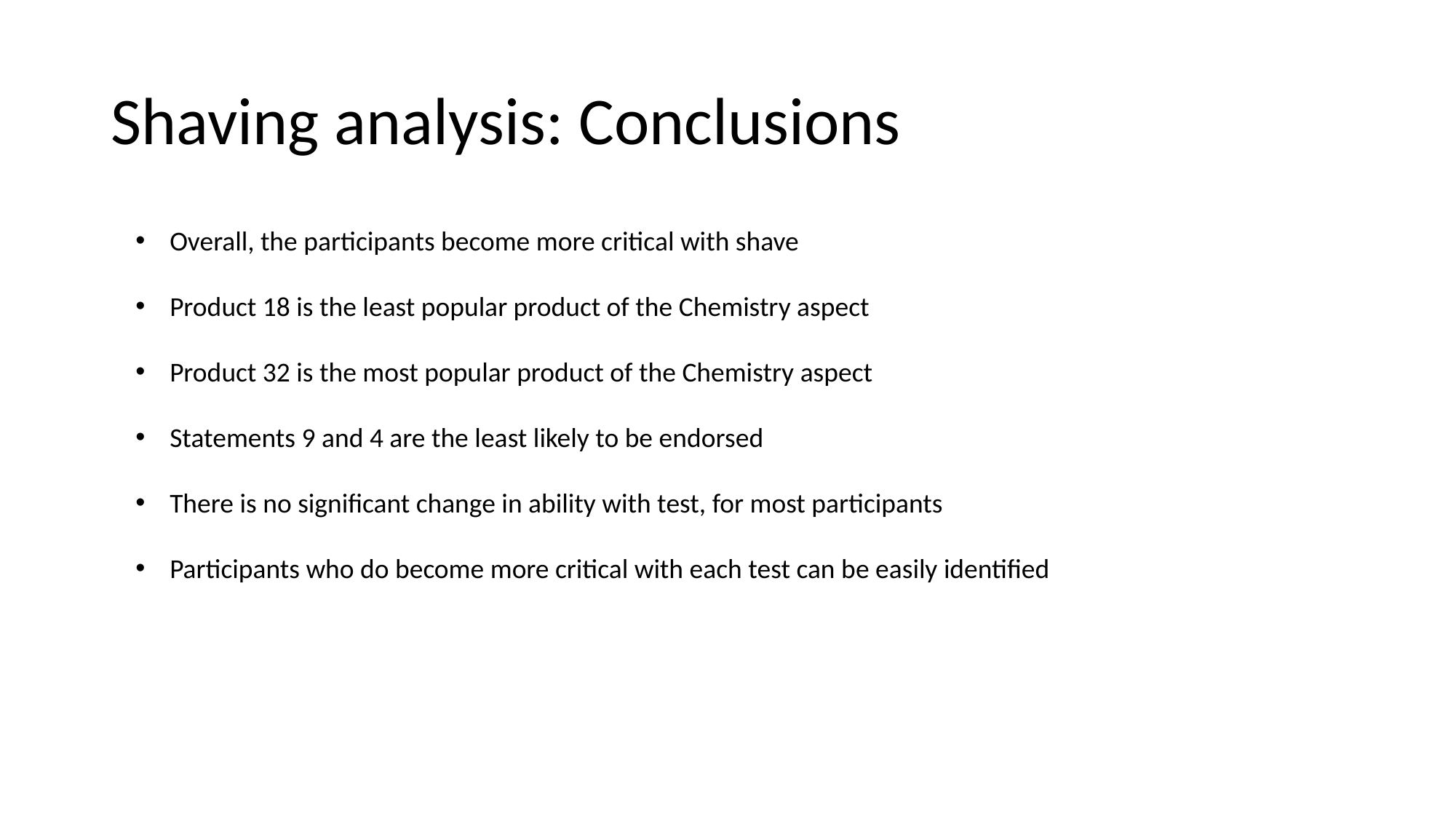

# Shaving analysis: Conclusions
Overall, the participants become more critical with shave

Product 18 is the least popular product of the Chemistry aspect

Product 32 is the most popular product of the Chemistry aspect

Statements 9 and 4 are the least likely to be endorsed

There is no significant change in ability with test, for most participants

Participants who do become more critical with each test can be easily identified